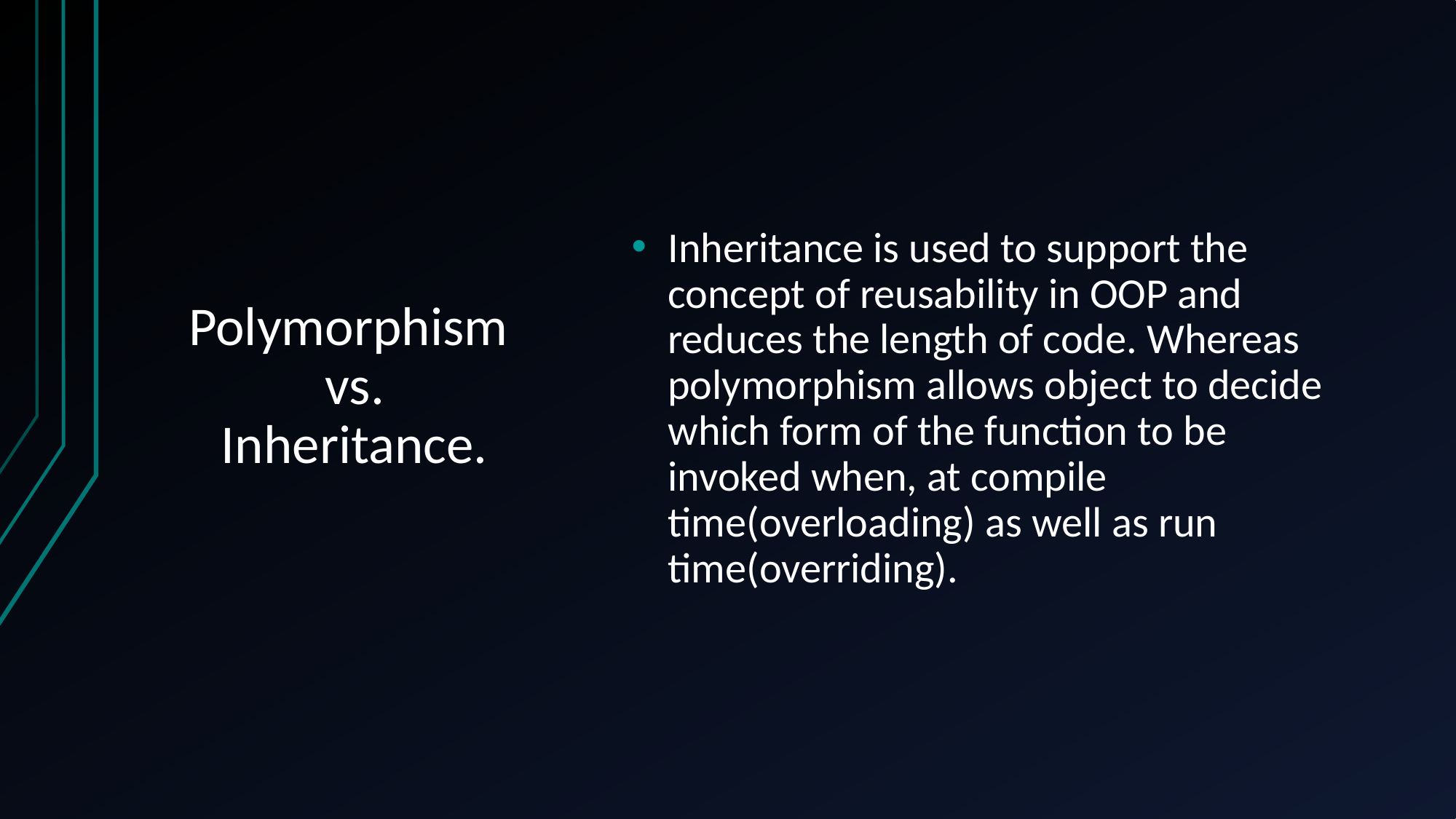

Inheritance is used to support the concept of reusability in OOP and reduces the length of code. Whereas polymorphism allows object to decide which form of the function to be invoked when, at compile time(overloading) as well as run time(overriding).

# Polymorphism vs. Inheritance.